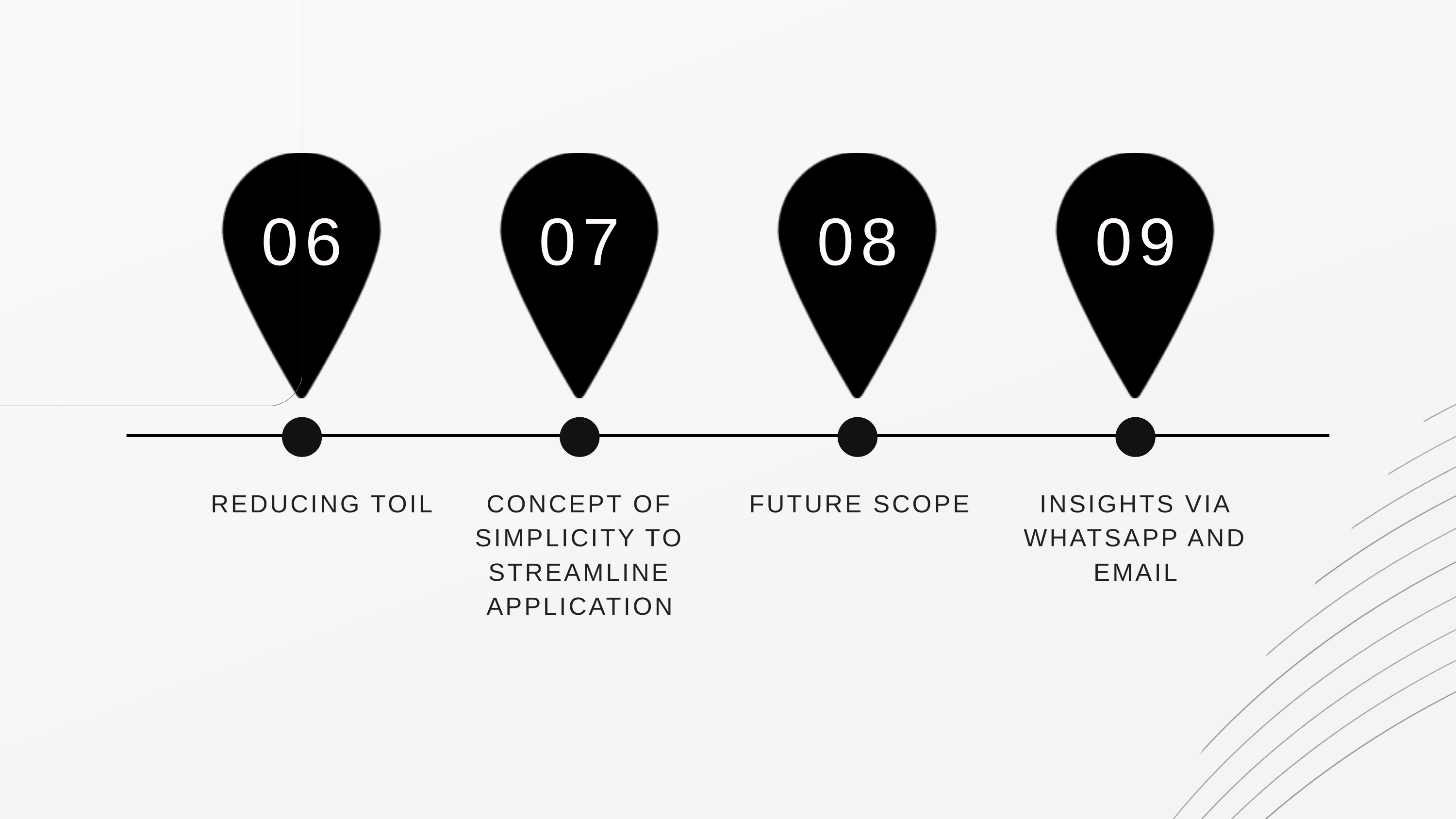

06
07
08
09

CONCEPT OF SIMPLICITY TO STREAMLINE APPLICATION
FUTURE SCOPE
INSIGHTS VIA WHATSAPP AND EMAIL
REDUCING TOIL